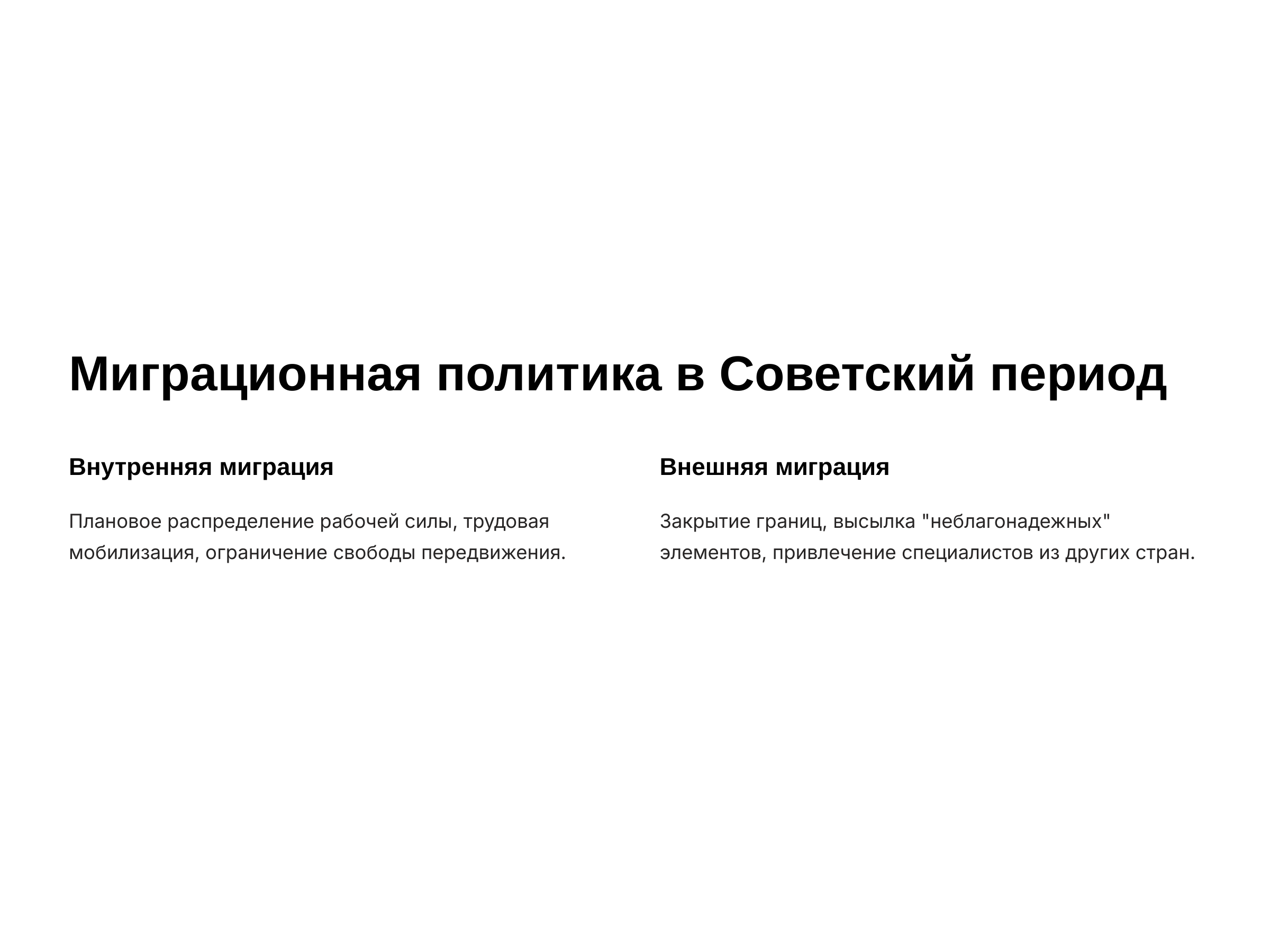

Миграционная политика в Советский период
Внутренняя миграция
Внешняя миграция
Плановое распределение рабочей силы, трудовая мобилизация, ограничение свободы передвижения.
Закрытие границ, высылка "неблагонадежных" элементов, привлечение специалистов из других стран.